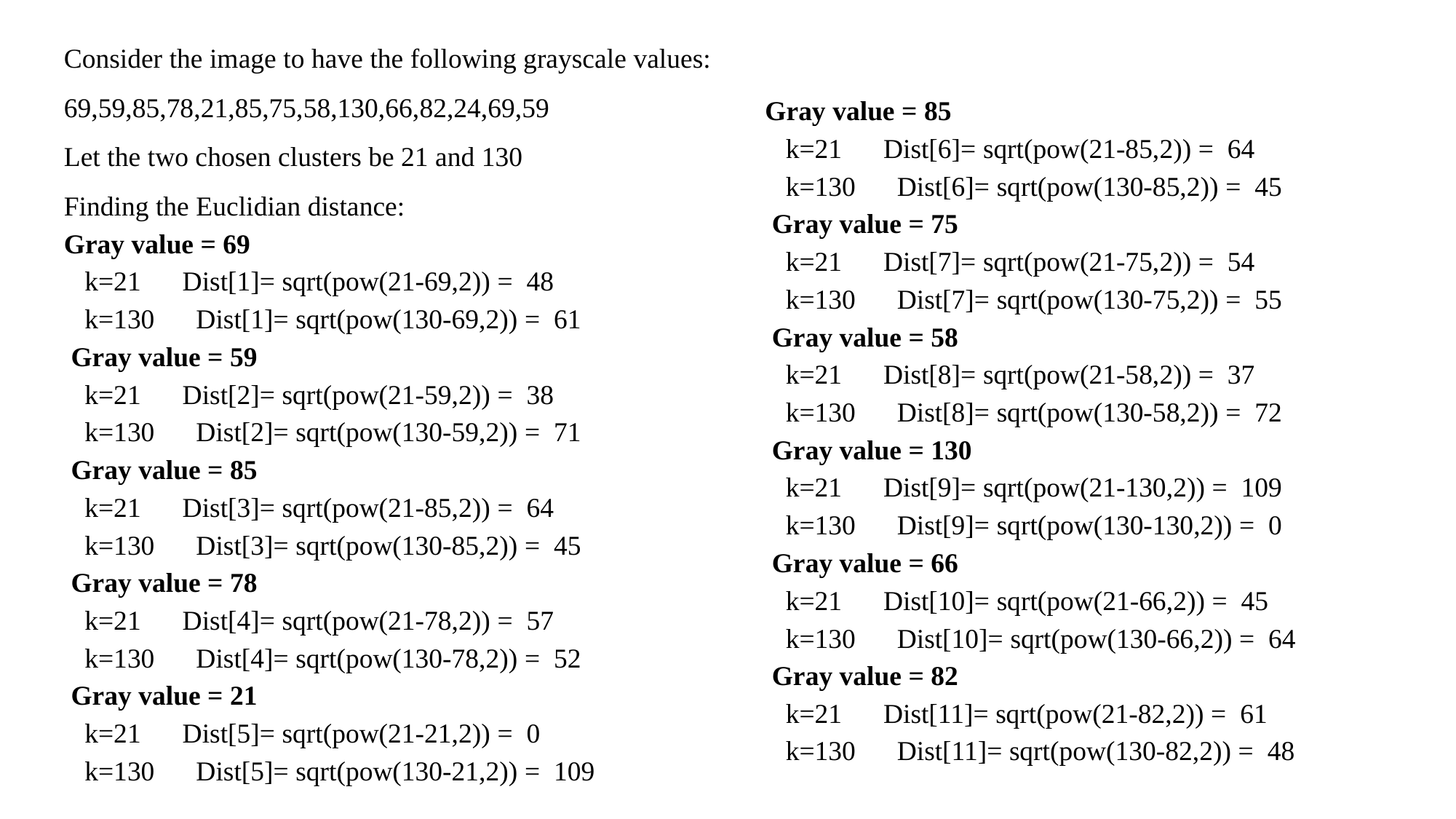

Consider the image to have the following grayscale values: 69,59,85,78,21,85,75,58,130,66,82,24,69,59
Let the two chosen clusters be 21 and 130
Finding the Euclidian distance:
Gray value = 69
   k=21      Dist[1]= sqrt(pow(21-69,2)) =  48
   k=130      Dist[1]= sqrt(pow(130-69,2)) =  61
 Gray value = 59
   k=21      Dist[2]= sqrt(pow(21-59,2)) =  38
   k=130      Dist[2]= sqrt(pow(130-59,2)) =  71
 Gray value = 85
   k=21      Dist[3]= sqrt(pow(21-85,2)) =  64
   k=130      Dist[3]= sqrt(pow(130-85,2)) =  45
 Gray value = 78
   k=21      Dist[4]= sqrt(pow(21-78,2)) =  57
   k=130      Dist[4]= sqrt(pow(130-78,2)) =  52
 Gray value = 21
   k=21      Dist[5]= sqrt(pow(21-21,2)) =  0
   k=130      Dist[5]= sqrt(pow(130-21,2)) =  109
Gray value = 85
   k=21      Dist[6]= sqrt(pow(21-85,2)) =  64
   k=130      Dist[6]= sqrt(pow(130-85,2)) =  45
 Gray value = 75
   k=21      Dist[7]= sqrt(pow(21-75,2)) =  54
   k=130      Dist[7]= sqrt(pow(130-75,2)) =  55
 Gray value = 58
   k=21      Dist[8]= sqrt(pow(21-58,2)) =  37
   k=130      Dist[8]= sqrt(pow(130-58,2)) =  72
 Gray value = 130
   k=21      Dist[9]= sqrt(pow(21-130,2)) =  109
   k=130      Dist[9]= sqrt(pow(130-130,2)) =  0
 Gray value = 66
   k=21      Dist[10]= sqrt(pow(21-66,2)) =  45
   k=130      Dist[10]= sqrt(pow(130-66,2)) =  64
 Gray value = 82
   k=21      Dist[11]= sqrt(pow(21-82,2)) =  61
   k=130      Dist[11]= sqrt(pow(130-82,2)) =  48